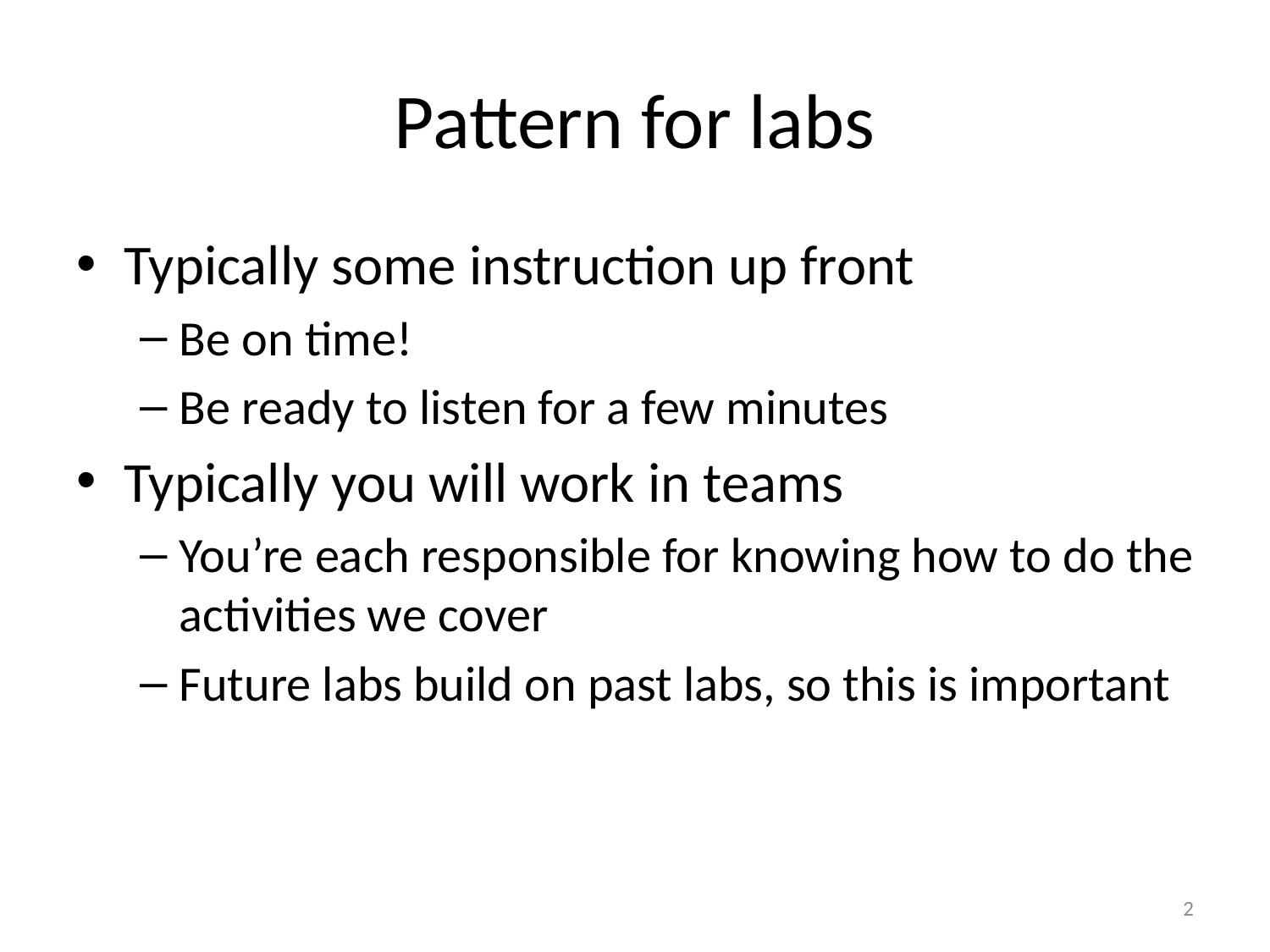

# Pattern for labs
Typically some instruction up front
Be on time!
Be ready to listen for a few minutes
Typically you will work in teams
You’re each responsible for knowing how to do the activities we cover
Future labs build on past labs, so this is important
2